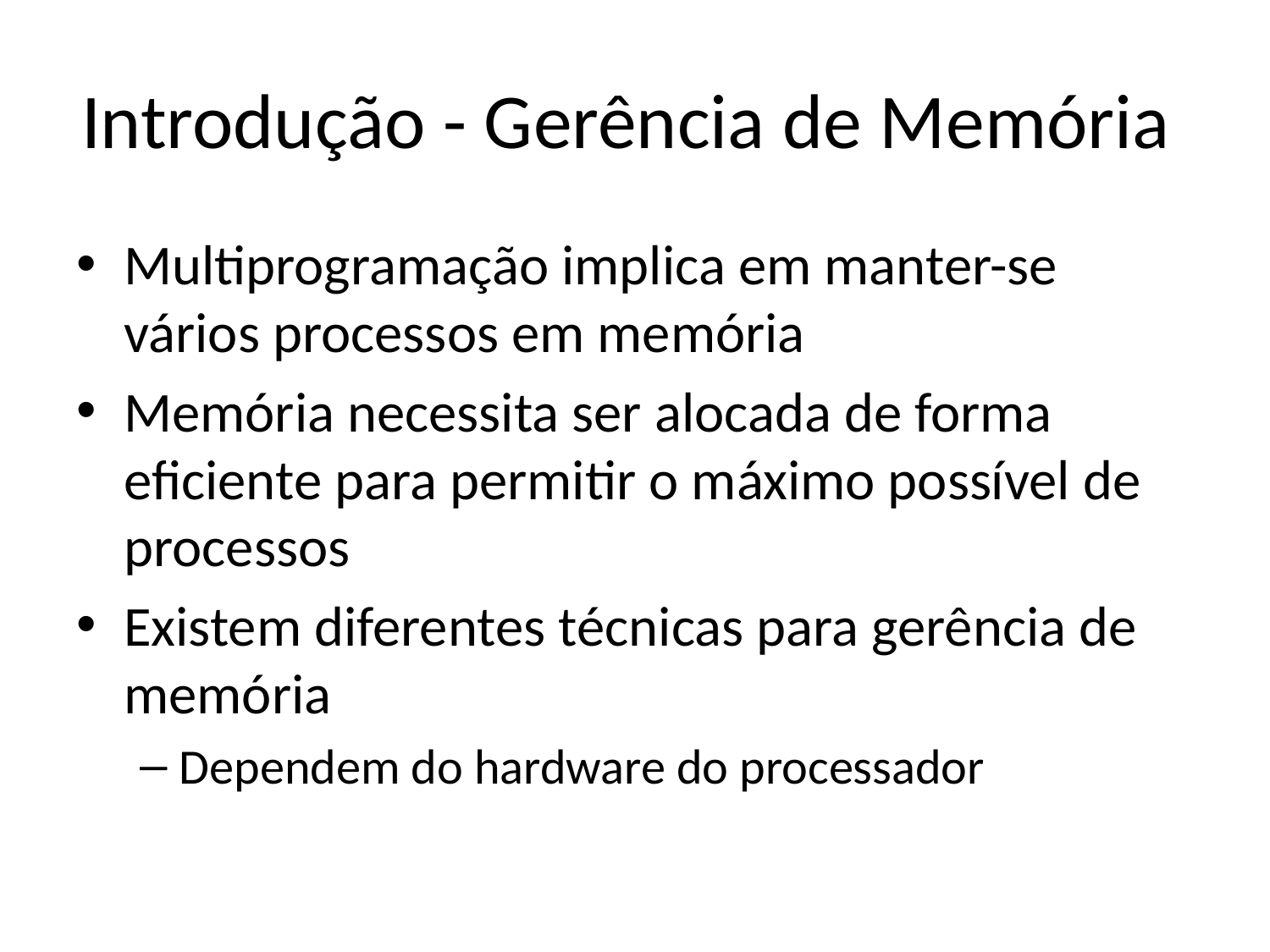

# Introdução - Gerência de Memória
Multiprogramação implica em manter-se vários processos em memória
Memória necessita ser alocada de forma eficiente para permitir o máximo possível de processos
Existem diferentes técnicas para gerência de memória
Dependem do hardware do processador